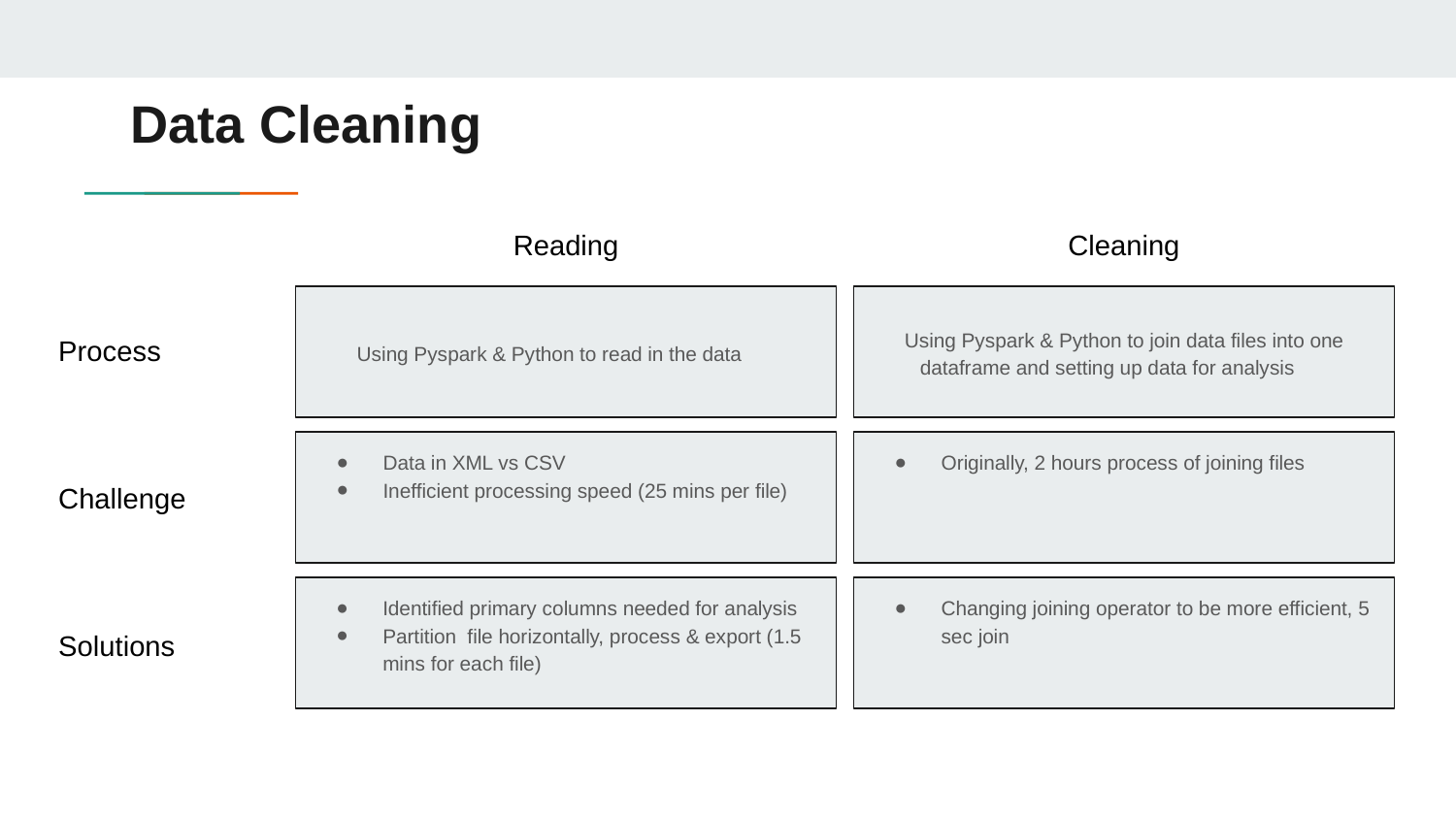

# Data Cleaning
Reading
Cleaning
Process

Using Pyspark & Python to read in the data

Using Pyspark & Python to join data files into one dataframe and setting up data for analysis
Challenge

Data in XML vs CSV
Inefficient processing speed (25 mins per file)

Originally, 2 hours process of joining files

Identified primary columns needed for analysis
Partition  file horizontally, process & export (1.5 mins for each file)

Changing joining operator to be more efficient, 5 sec join

Solutions